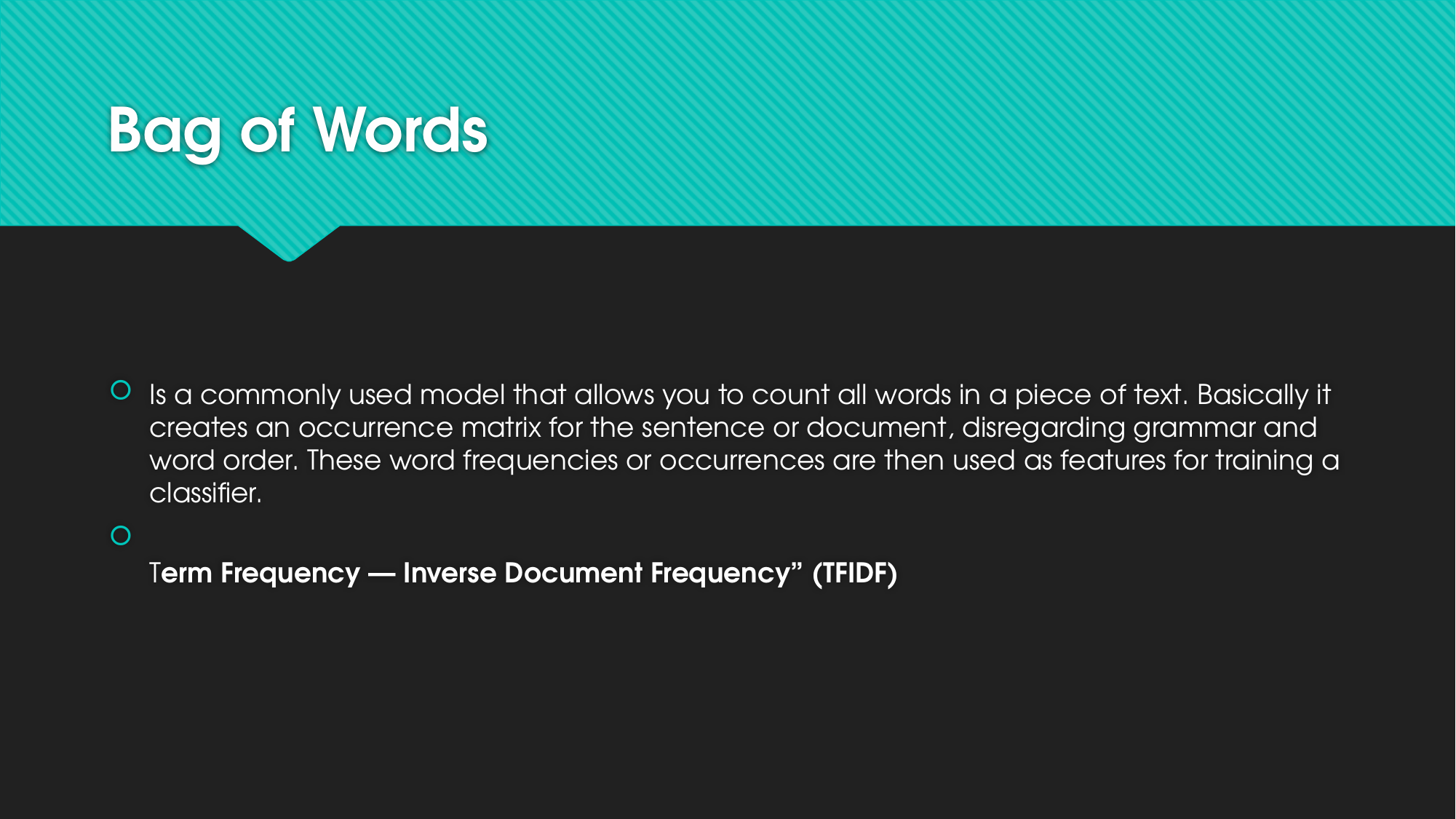

# Bag of Words
Is a commonly used model that allows you to count all words in a piece of text. Basically it creates an occurrence matrix for the sentence or document, disregarding grammar and word order. These word frequencies or occurrences are then used as features for training a classifier.
Term Frequency — Inverse Document Frequency” (TFIDF)